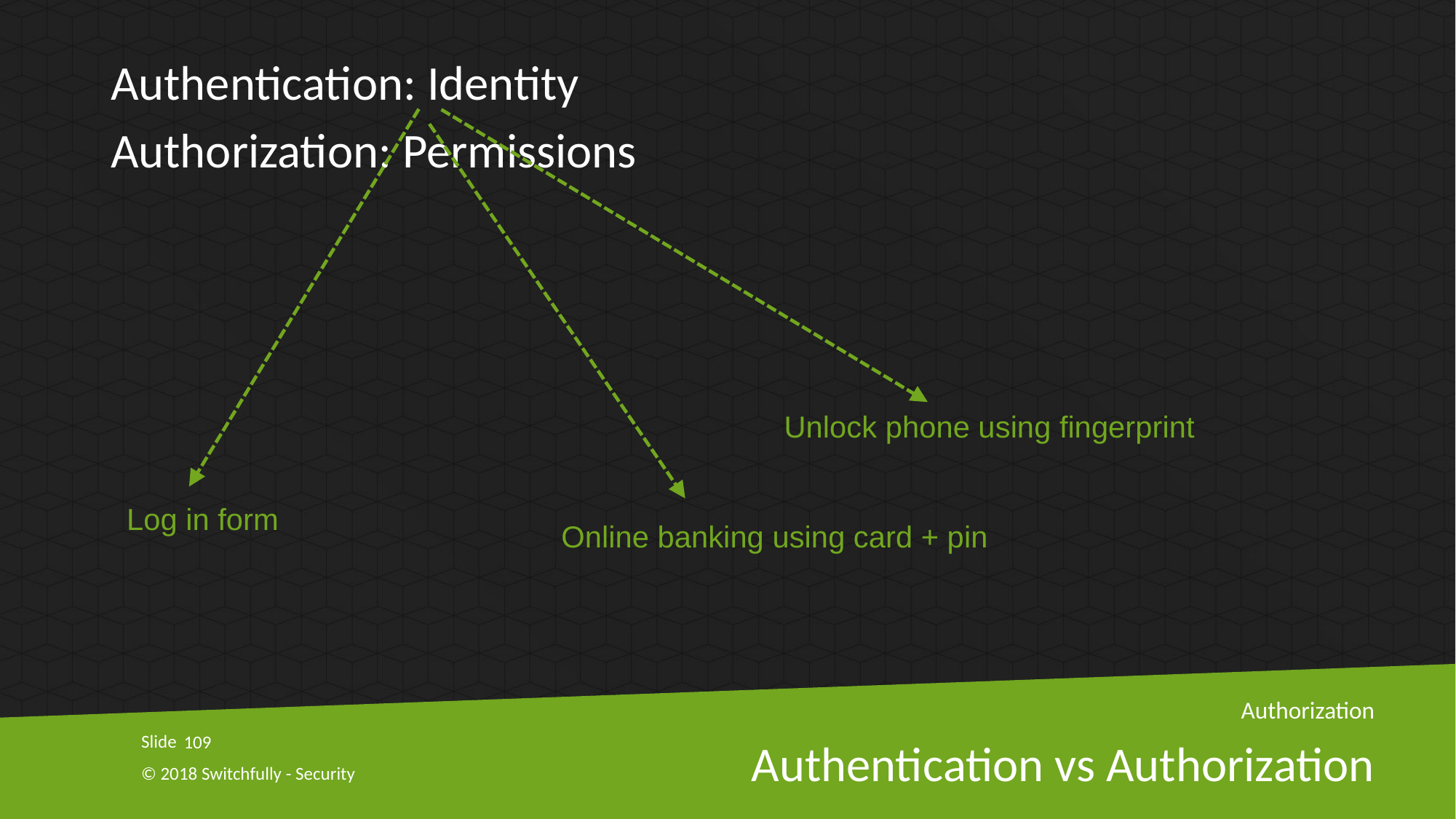

Authentication: Identity
Authorization: Permissions
Unlock phone using fingerprint
Log in form
Online banking using card + pin
Authorization
109
# Authentication vs Authorization
© 2018 Switchfully - Security